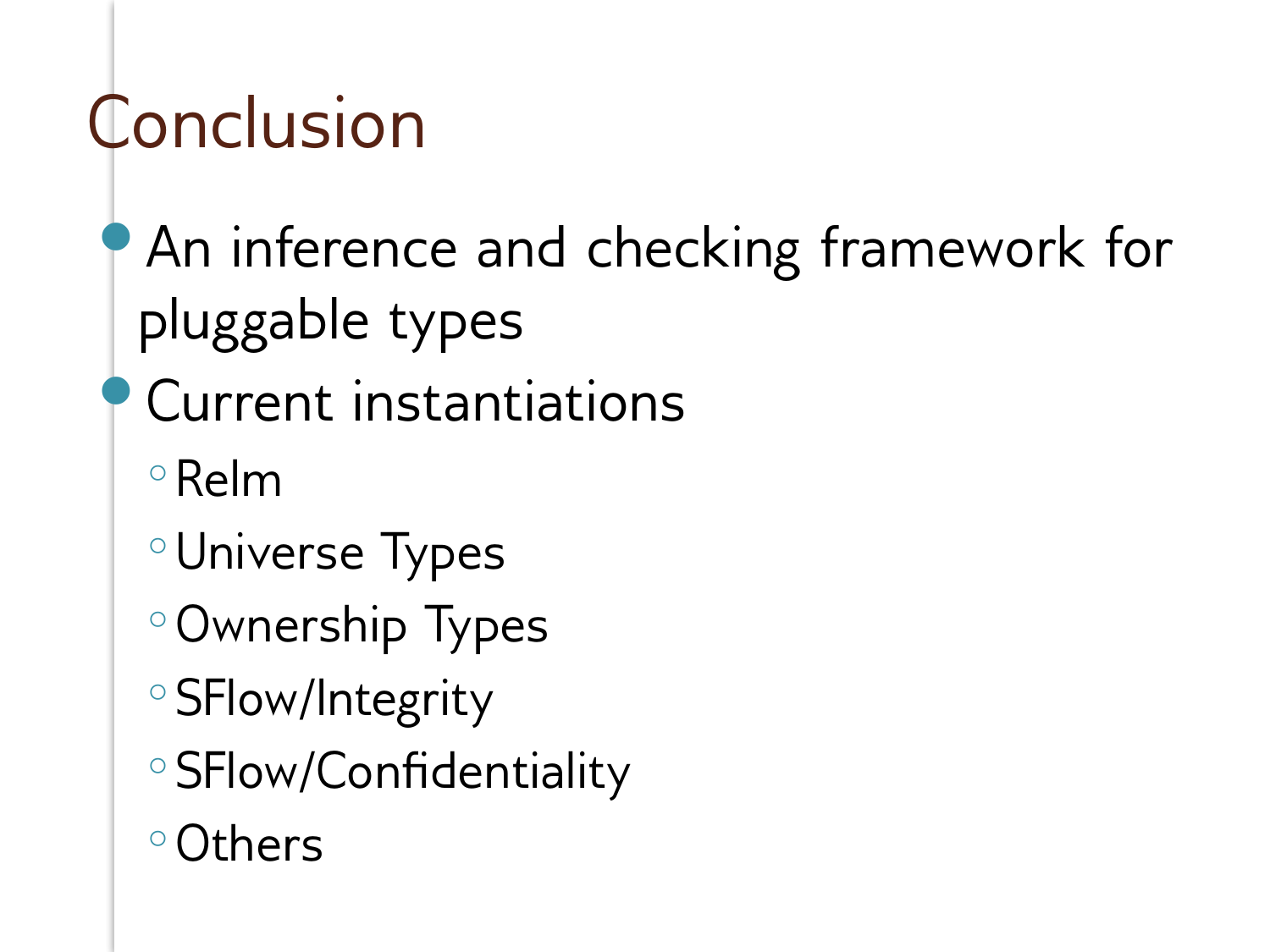

# Conclusion
An inference and checking framework for pluggable types
Current instantiations
ReIm
Universe Types
Ownership Types
SFlow/Integrity
SFlow/Confidentiality
Others